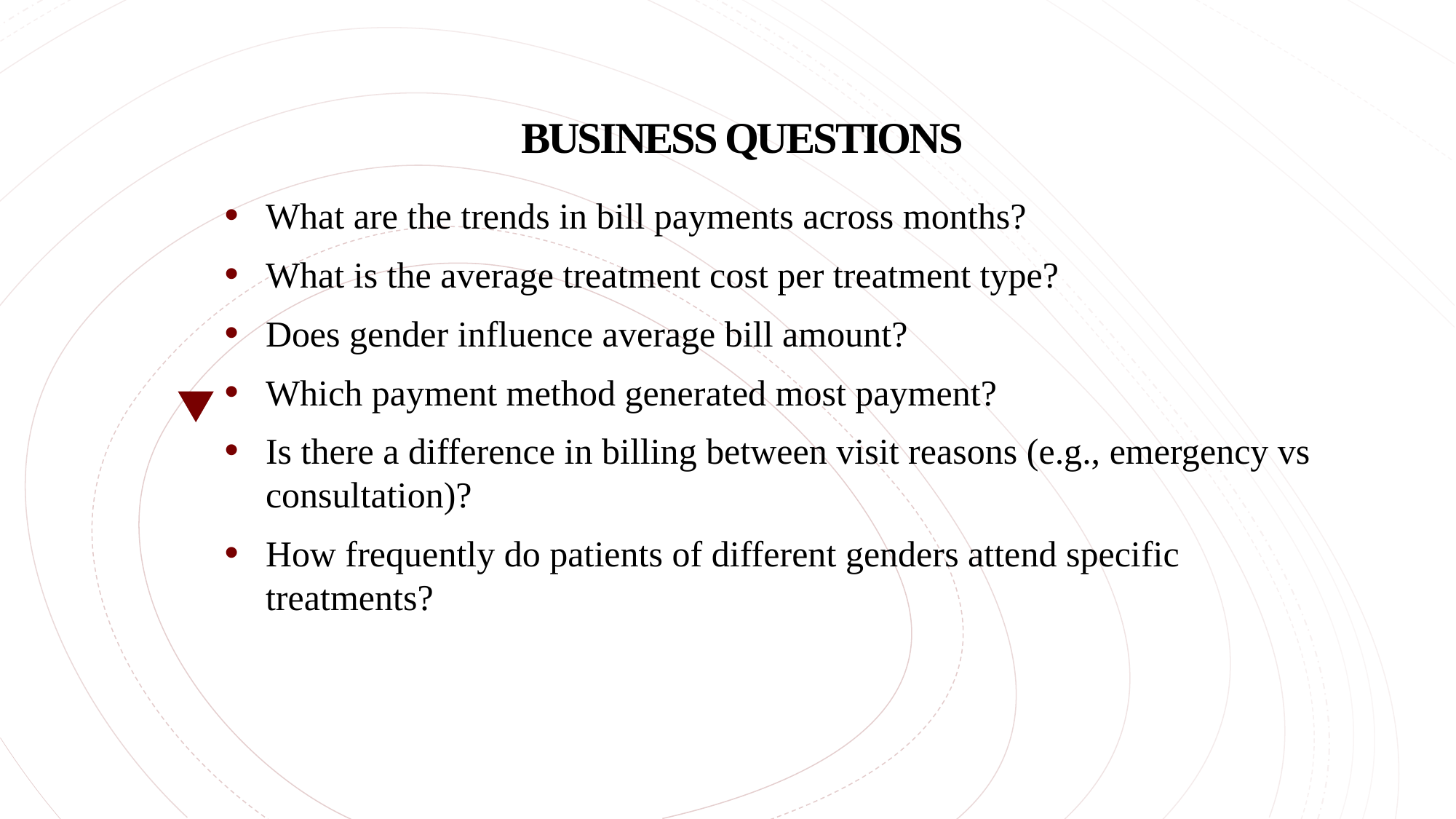

# BUSINESS QUESTIONS
What are the trends in bill payments across months?
What is the average treatment cost per treatment type?
Does gender influence average bill amount?
Which payment method generated most payment?
Is there a difference in billing between visit reasons (e.g., emergency vs consultation)?
How frequently do patients of different genders attend specific treatments?